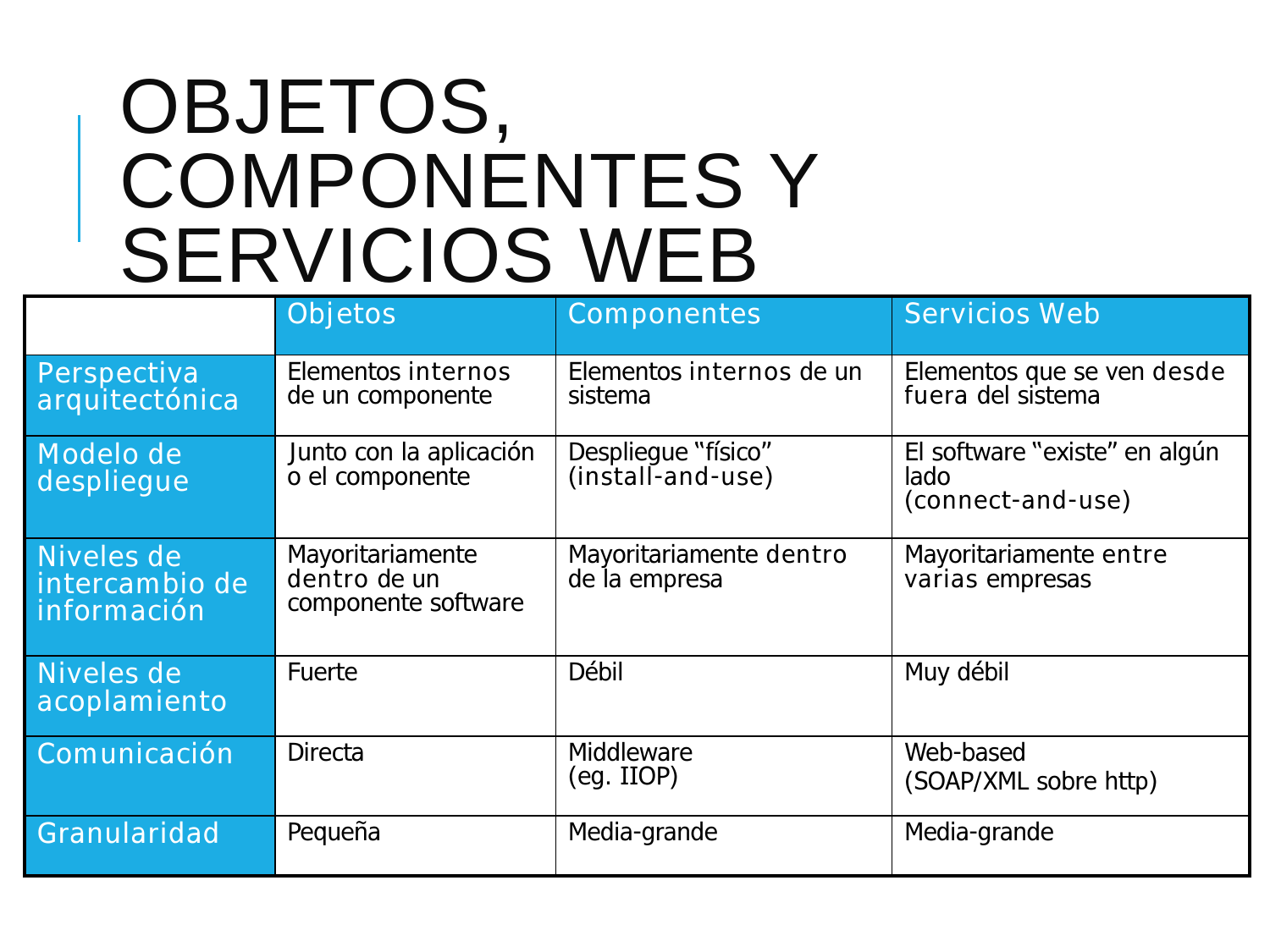

# Objetos, Componentes y Servicios Web
|  | Objetos | Componentes | Servicios Web |
| --- | --- | --- | --- |
| Perspectiva arquitectónica | Elementos internos de un componente | Elementos internos de un sistema | Elementos que se ven desde fuera del sistema |
| Modelo de despliegue | Junto con la aplicación o el componente | Despliegue “físico” (install-and-use) | El software “existe” en algún lado (connect-and-use) |
| Niveles de intercambio de información | Mayoritariamente dentro de un componente software | Mayoritariamente dentro de la empresa | Mayoritariamente entre varias empresas |
| Niveles de acoplamiento | Fuerte | Débil | Muy débil |
| Comunicación | Directa | Middleware (eg. IIOP) | Web-based (SOAP/XML sobre http) |
| Granularidad | Pequeña | Media-grande | Media-grande |